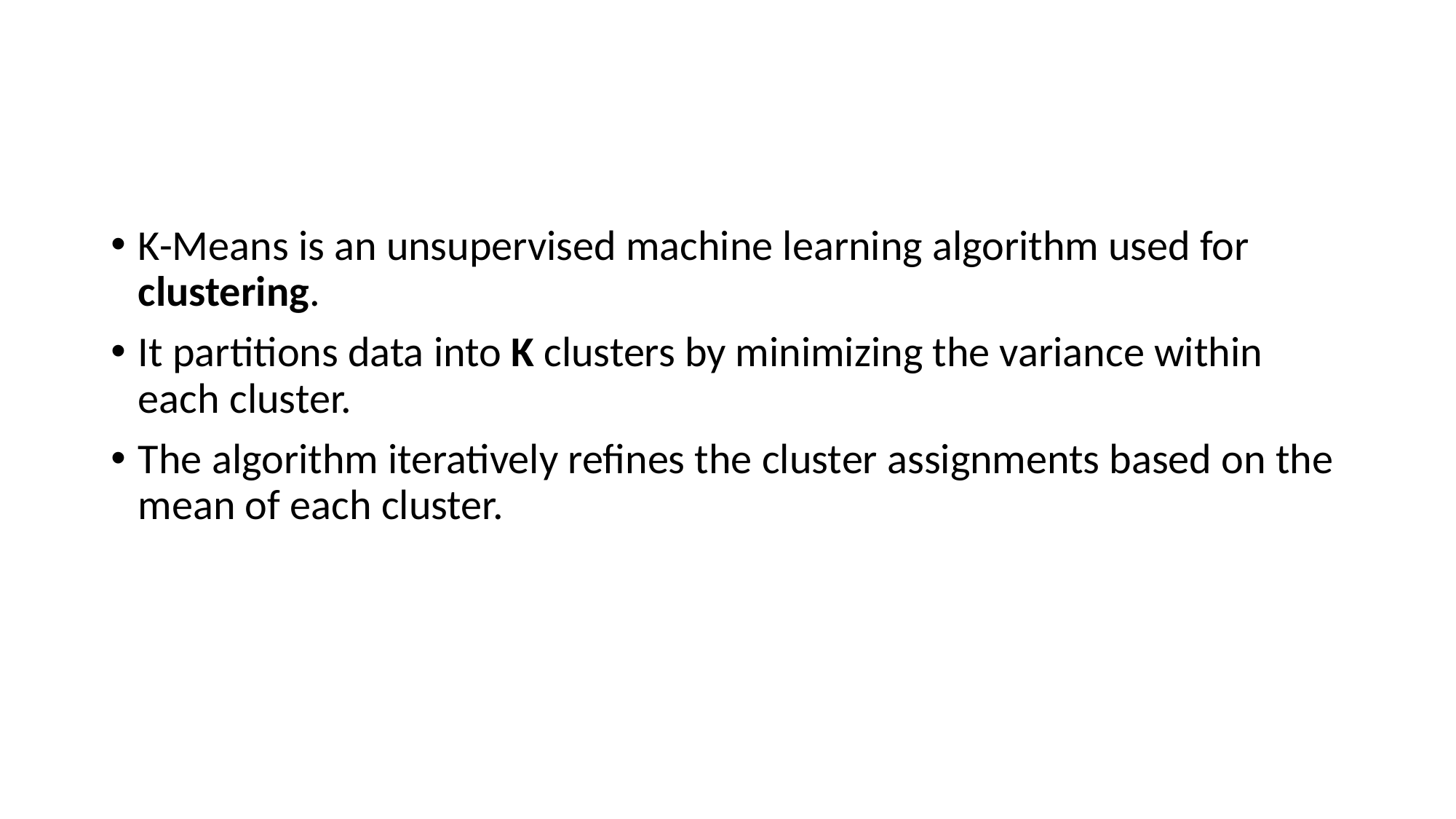

#
K-Means is an unsupervised machine learning algorithm used for clustering.
It partitions data into K clusters by minimizing the variance within each cluster.
The algorithm iteratively refines the cluster assignments based on the mean of each cluster.